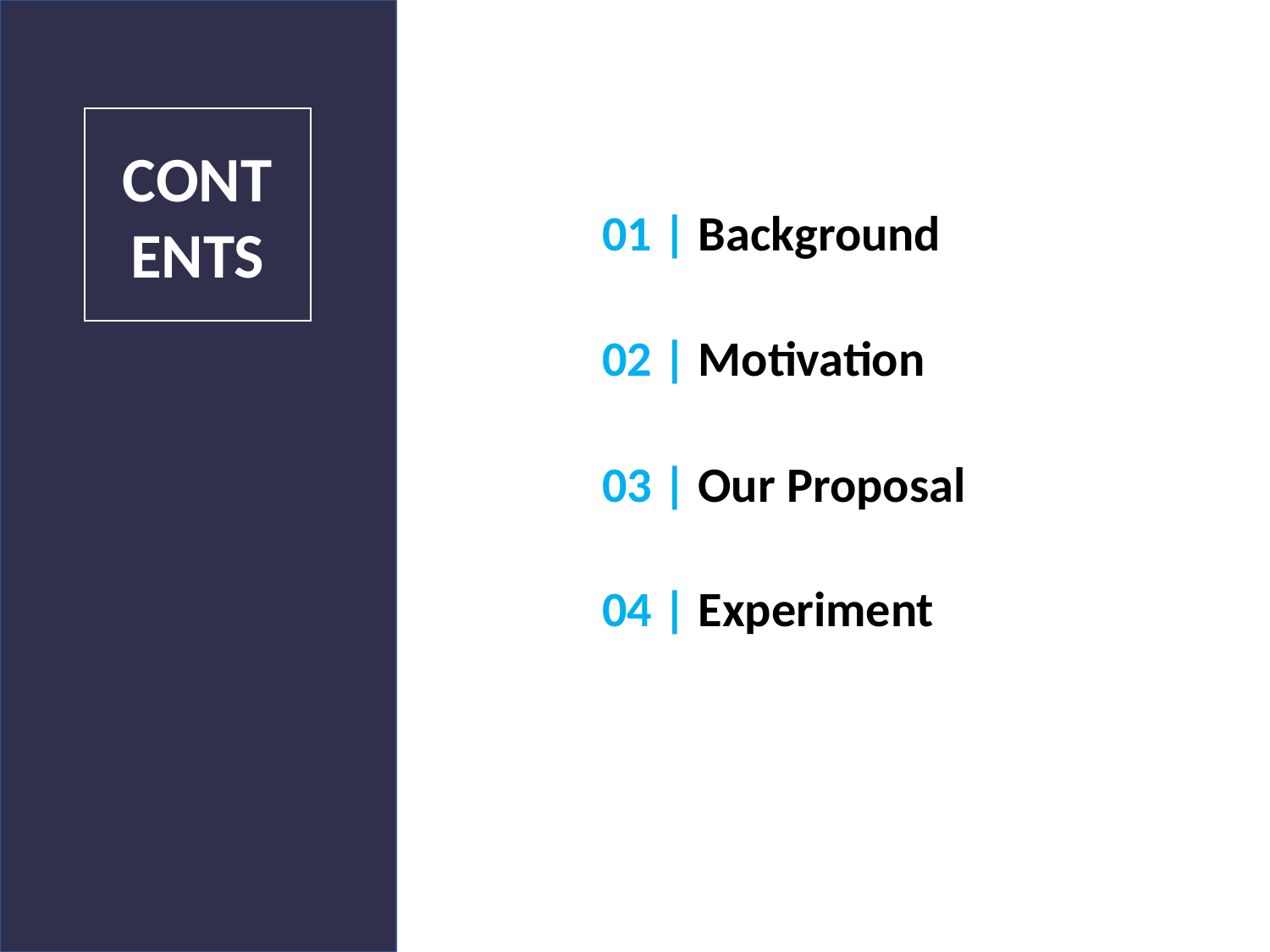

CONT
ENTS
01 | Background
02 | Motivation
03 | Our Proposal
04 | Experiment